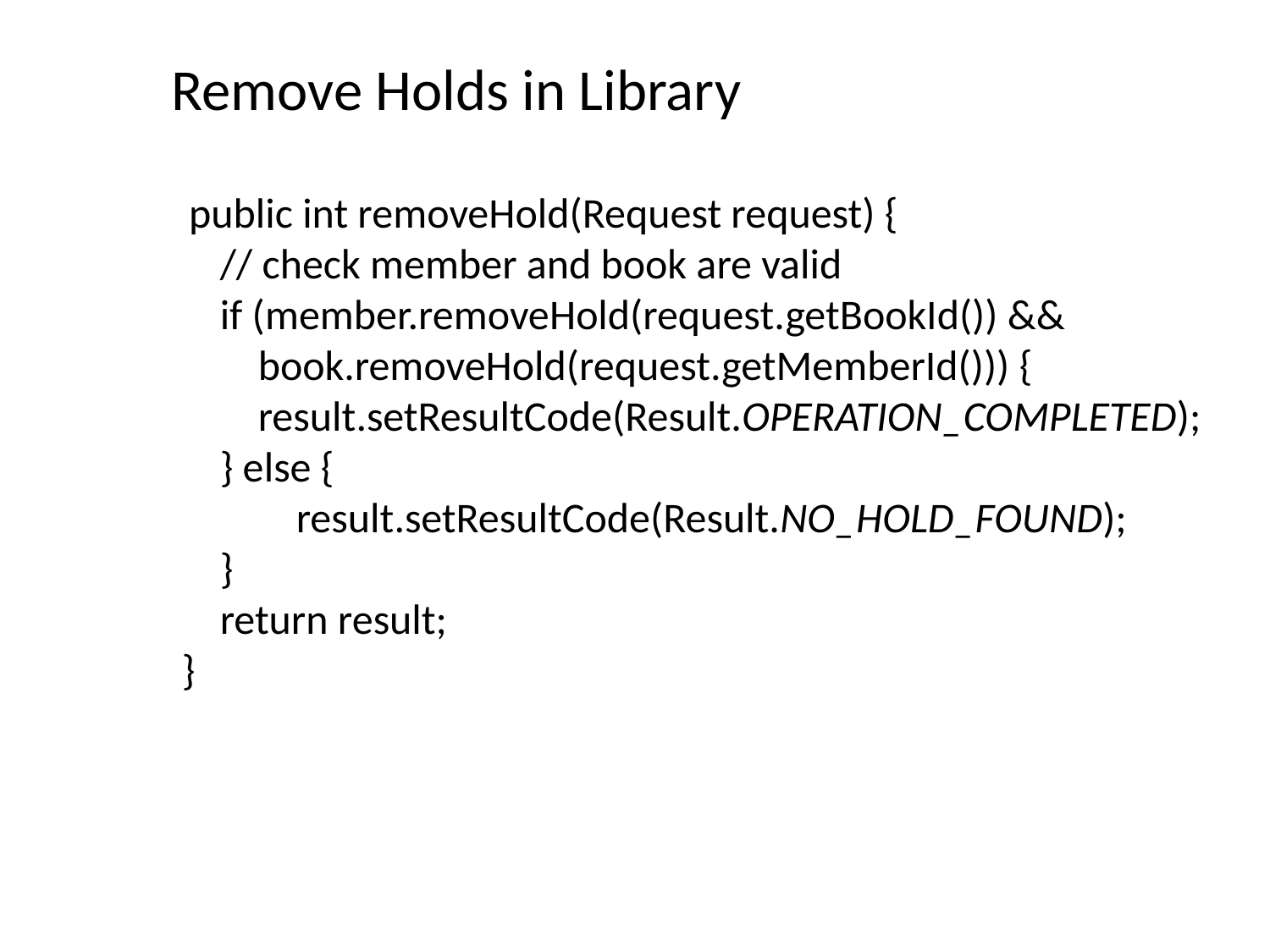

# Remove Holds in Library

 public int removeHold(Request request) {
    // check member and book are valid
    if (member.removeHold(request.getBookId()) &&
        book.removeHold(request.getMemberId())) {
        result.setResultCode(Result.OPERATION_COMPLETED);
    } else {
            result.setResultCode(Result.NO_HOLD_FOUND);
    }
    return result;
}